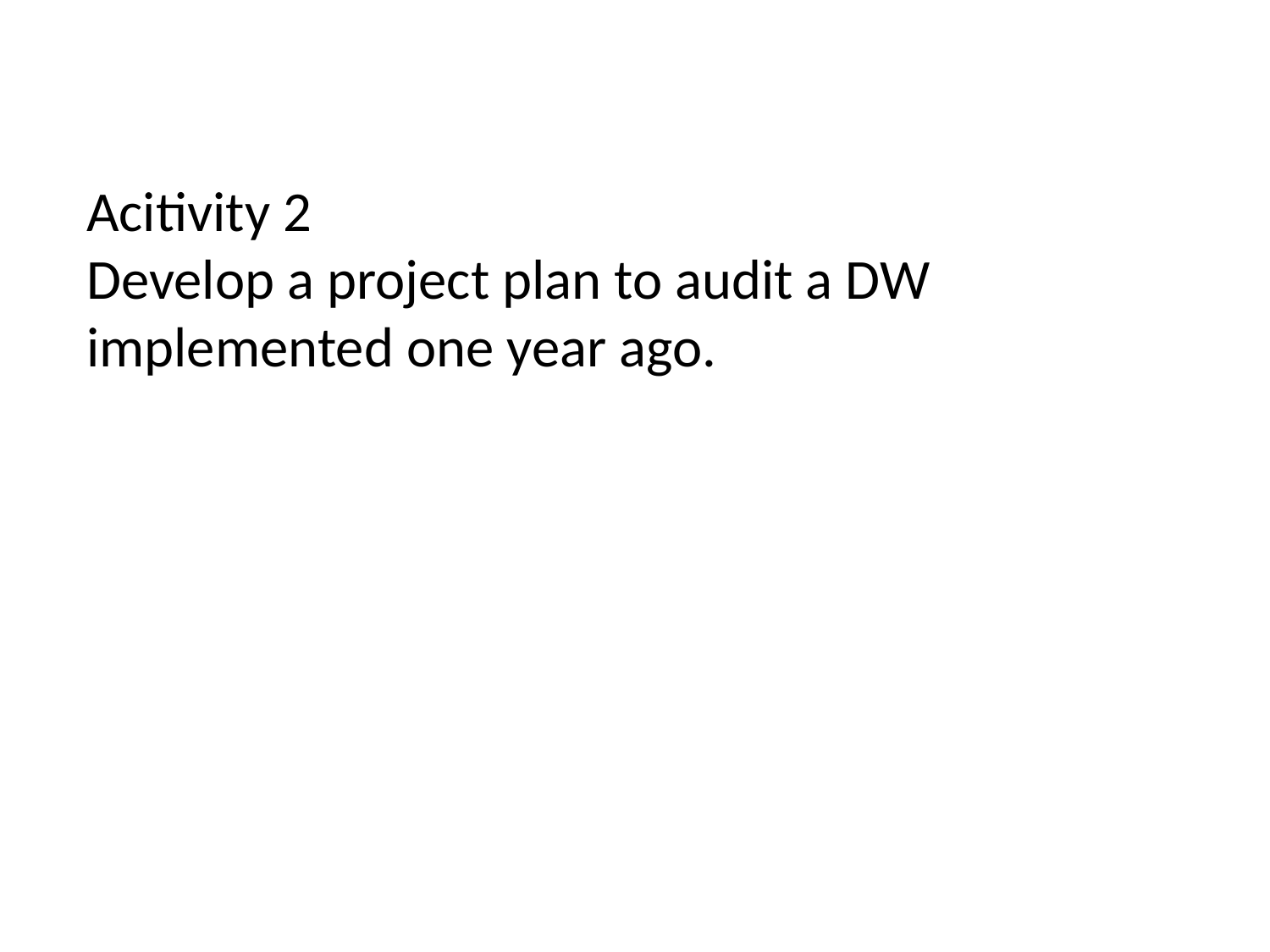

Acitivity 2
Develop a project plan to audit a DW implemented one year ago.